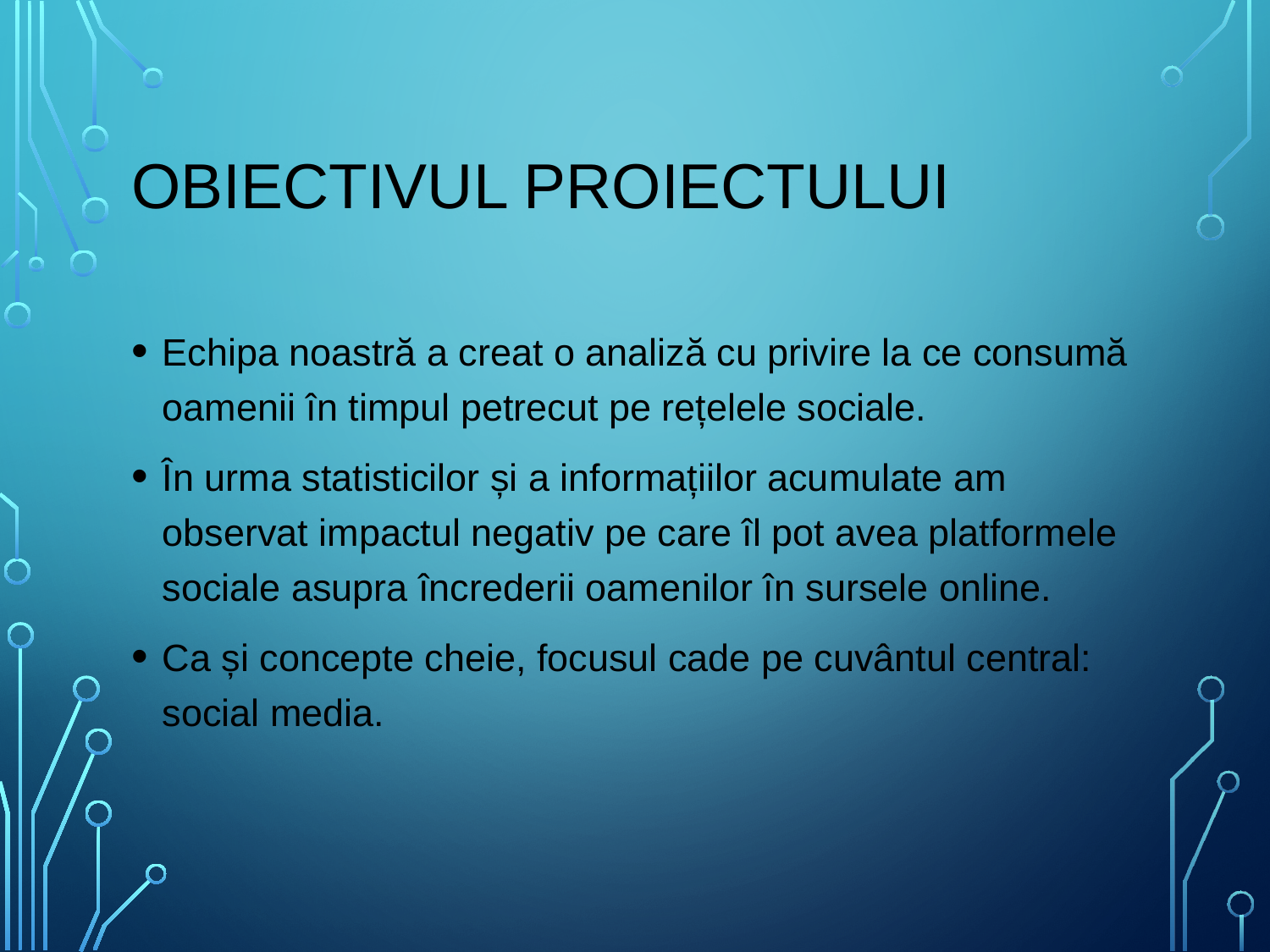

# Obiectivul proiectului
Echipa noastră a creat o analiză cu privire la ce consumă oamenii în timpul petrecut pe rețelele sociale.
În urma statisticilor și a informațiilor acumulate am observat impactul negativ pe care îl pot avea platformele sociale asupra încrederii oamenilor în sursele online.
Ca și concepte cheie, focusul cade pe cuvântul central: social media.